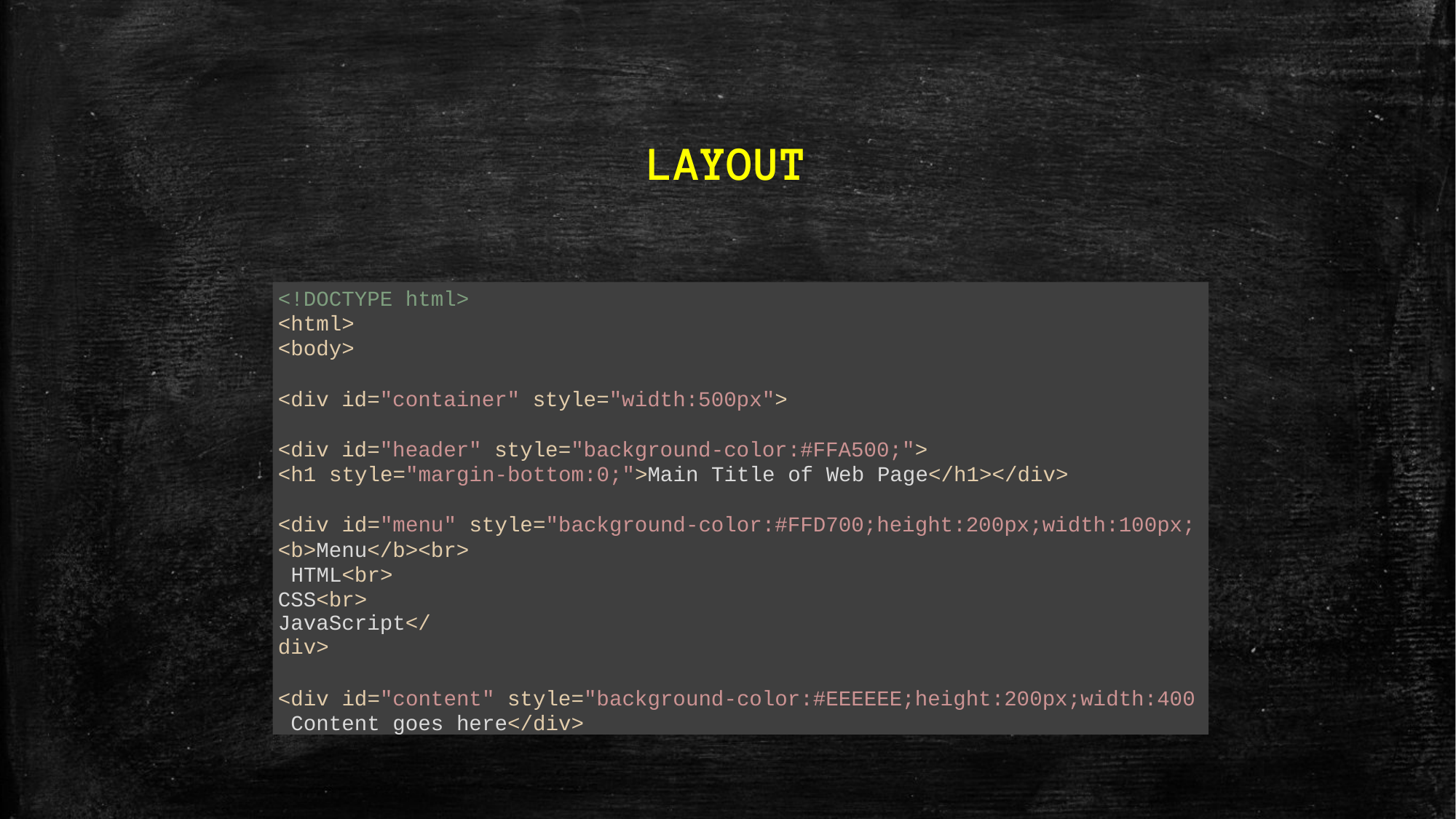

LAYOUT
<!DOCTYPE html>
<html>
<body>

<div id="container" style="width:500px">

<div id="header" style="background-color:#FFA500;">
<h1 style="margin-bottom:0;">Main Title of Web Page</h1></div>

<div id="menu" style="background-color:#FFD700;height:200px;width:100px;
<b>Menu</b><br>  HTML<br>  CSS<br>
JavaScript</div>

<div id="content" style="background-color:#EEEEEE;height:200px;width:400  Content goes here</div>